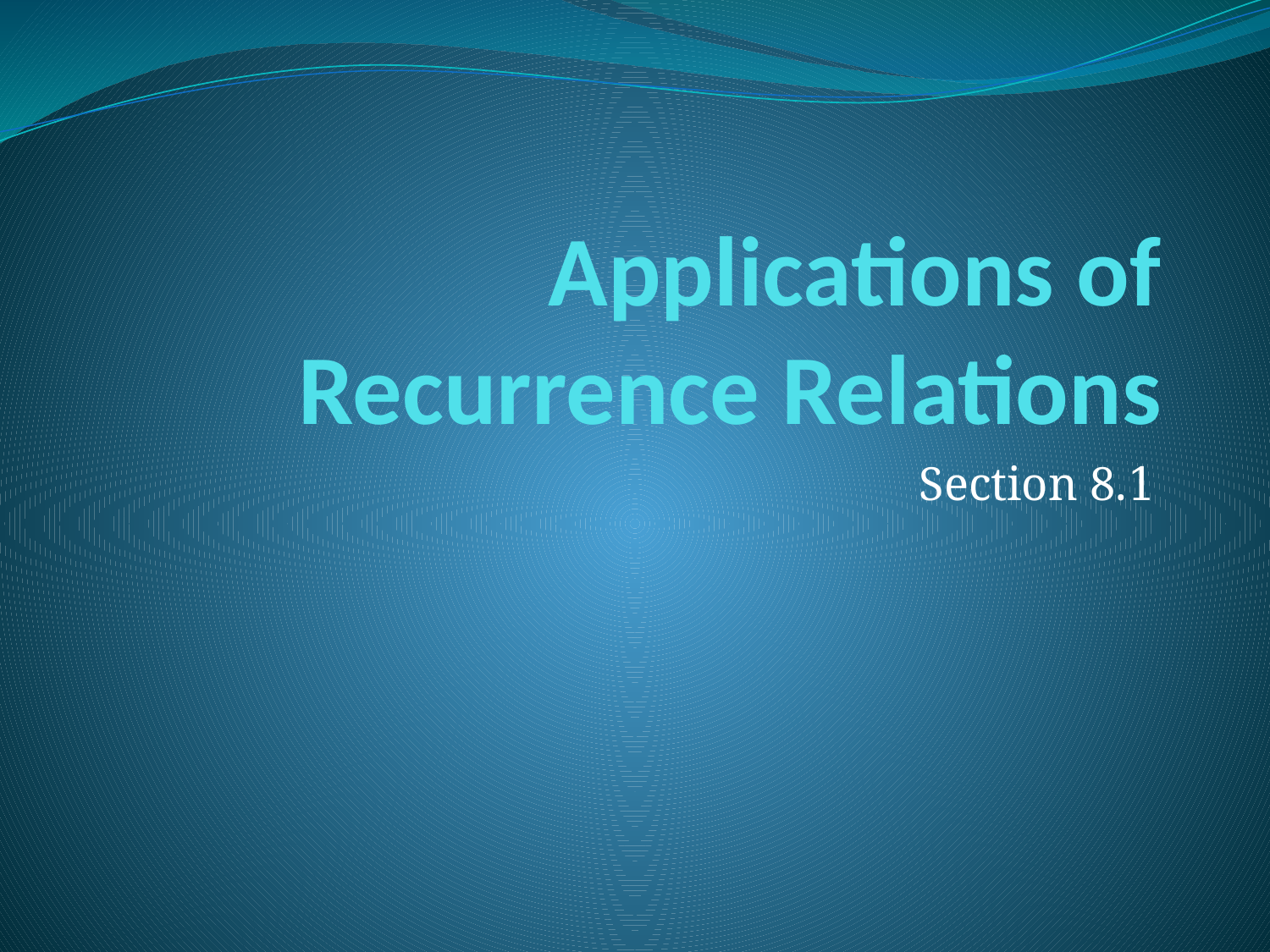

# Applications of Recurrence Relations
Section 8.1